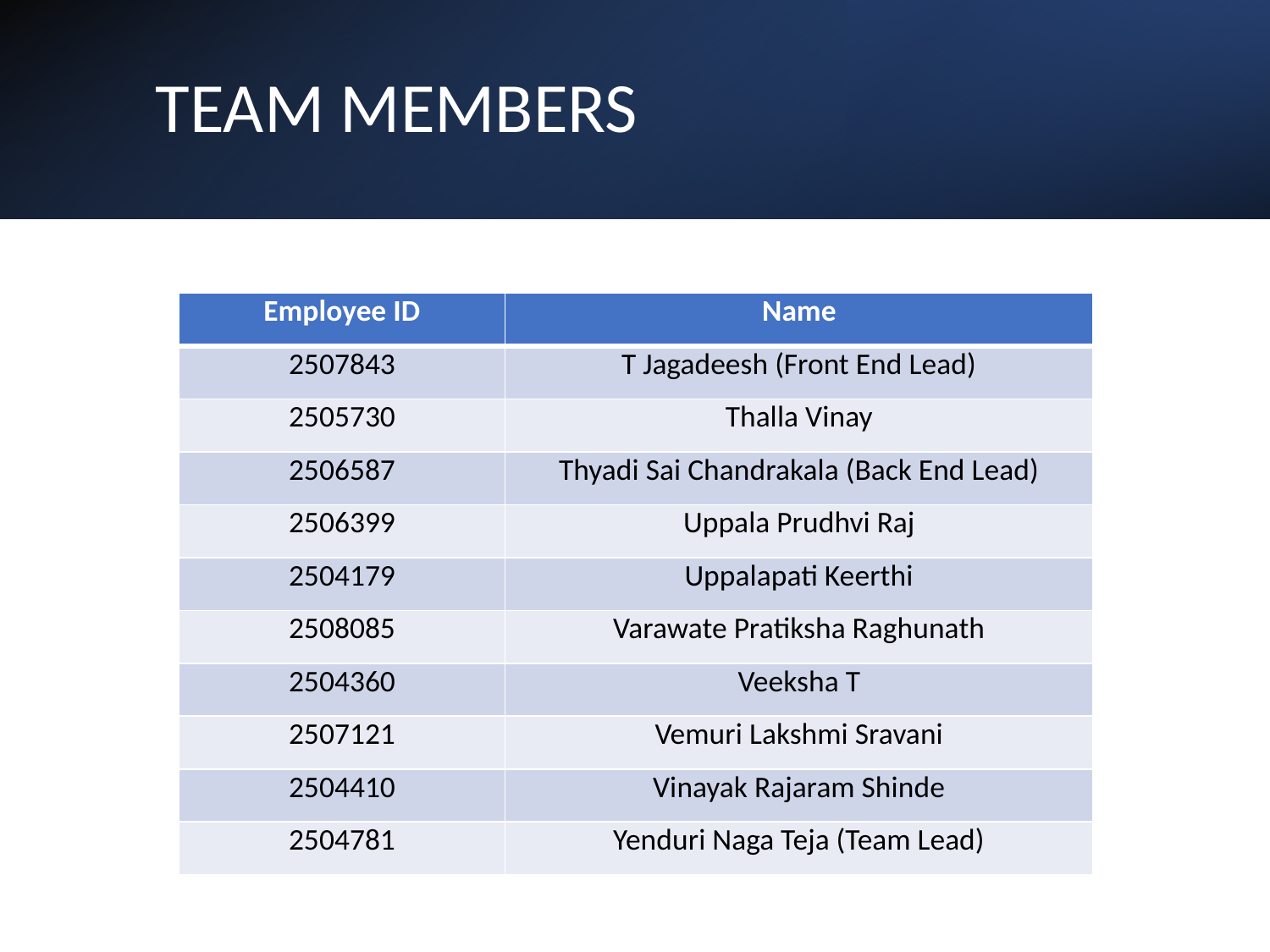

# TEAM MEMBERS
| Employee ID | Name |
| --- | --- |
| 2507843 | T Jagadeesh (Front End Lead) |
| 2505730 | Thalla Vinay |
| 2506587 | Thyadi Sai Chandrakala (Back End Lead) |
| 2506399 | Uppala Prudhvi Raj |
| 2504179 | Uppalapati Keerthi |
| 2508085 | Varawate Pratiksha Raghunath |
| 2504360 | Veeksha T |
| 2507121 | Vemuri Lakshmi Sravani |
| 2504410 | Vinayak Rajaram Shinde |
| 2504781 | Yenduri Naga Teja (Team Lead) |